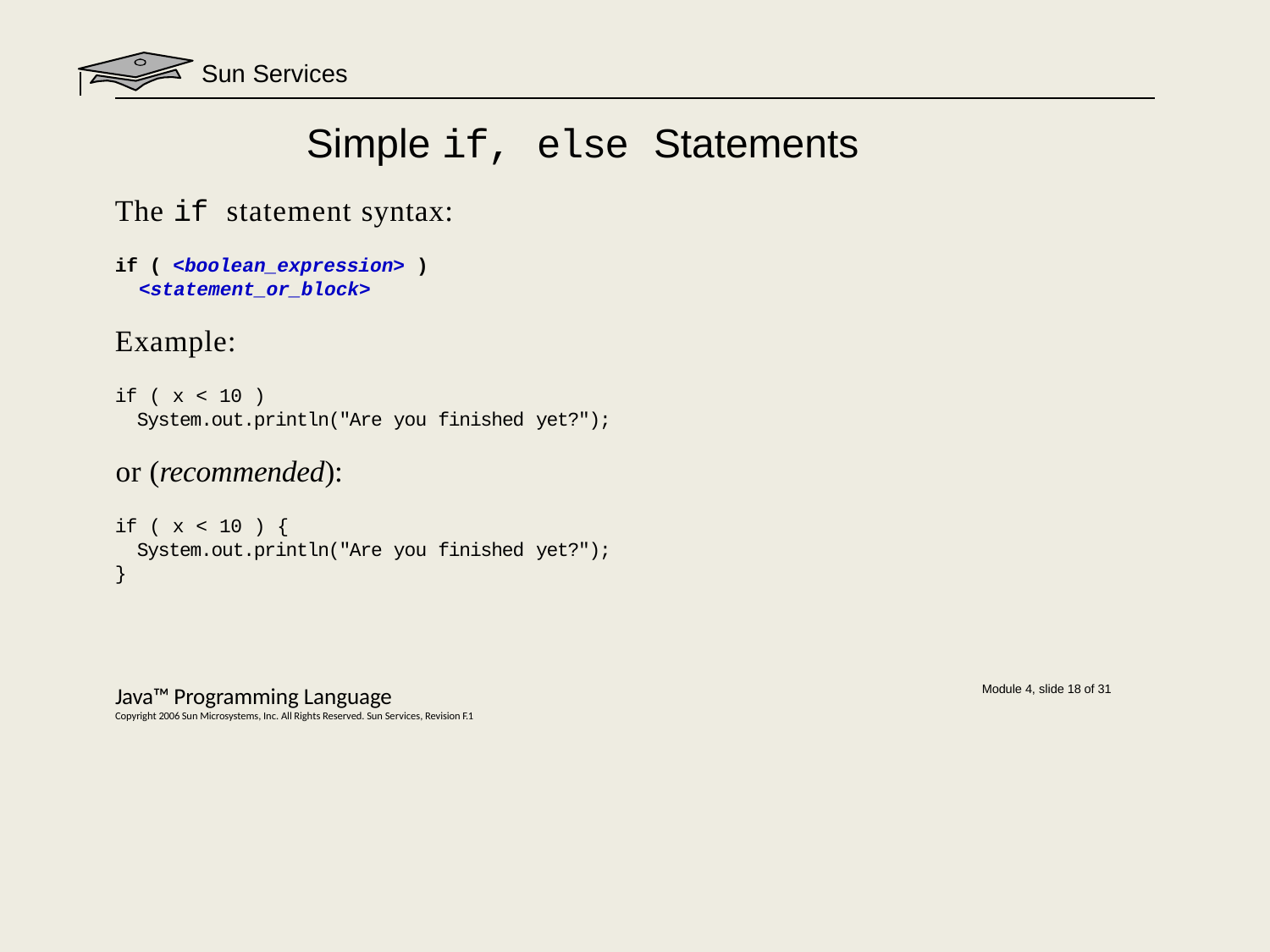

Sun Services

# Simple if, else Statements
The if statement syntax:
if ( <boolean_expression> )
<statement_or_block>

Example:
if ( x < 10 )
System.out.println("Are you finished yet?");

or (recommended):
if ( x < 10 ) {
System.out.println("Are you finished yet?");
}
Java™ Programming Language
Copyright 2006 Sun Microsystems, Inc. All Rights Reserved. Sun Services, Revision F.1
Module 4, slide 18 of 31